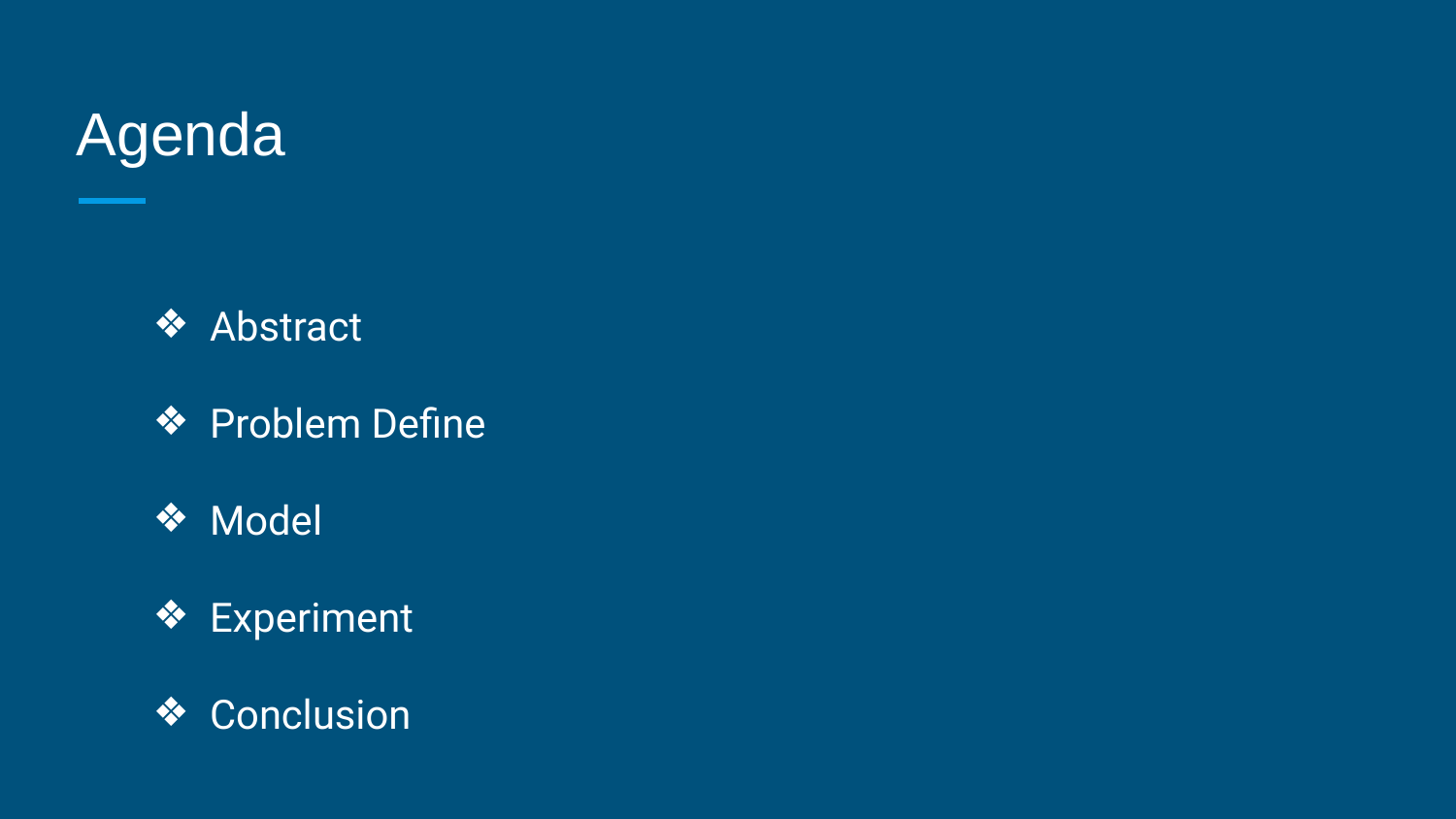

# Agenda
Abstract
Problem Define
Model
Experiment
Conclusion